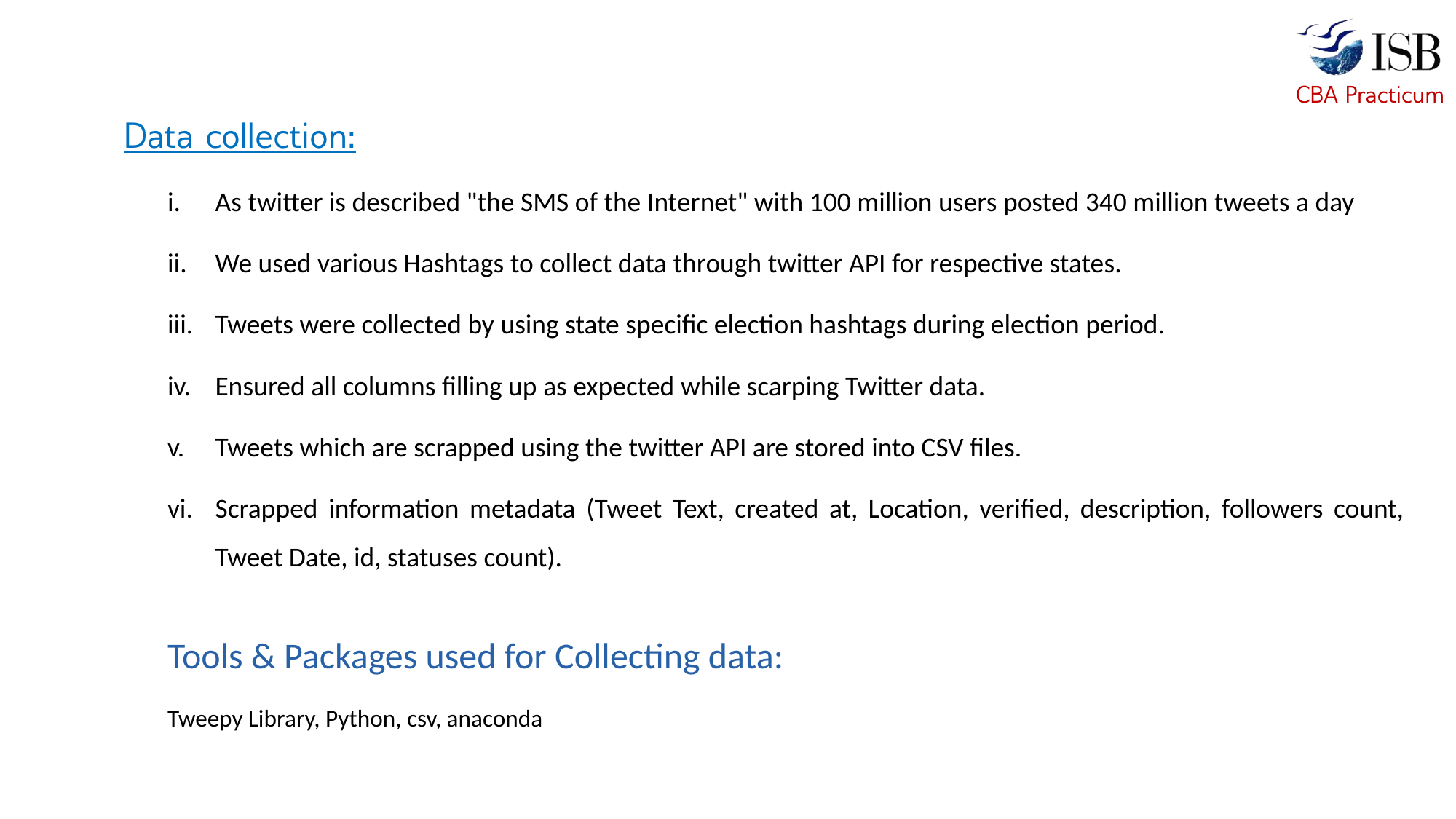

Data collection:
As twitter is described "the SMS of the Internet" with 100 million users posted 340 million tweets a day
We used various Hashtags to collect data through twitter API for respective states.
Tweets were collected by using state specific election hashtags during election period.
Ensured all columns filling up as expected while scarping Twitter data.
Tweets which are scrapped using the twitter API are stored into CSV files.
Scrapped information metadata (Tweet Text, created at, Location, verified, description, followers count, Tweet Date, id, statuses count).

Tools & Packages used for Collecting data:
Tweepy Library, Python, csv, anaconda

5